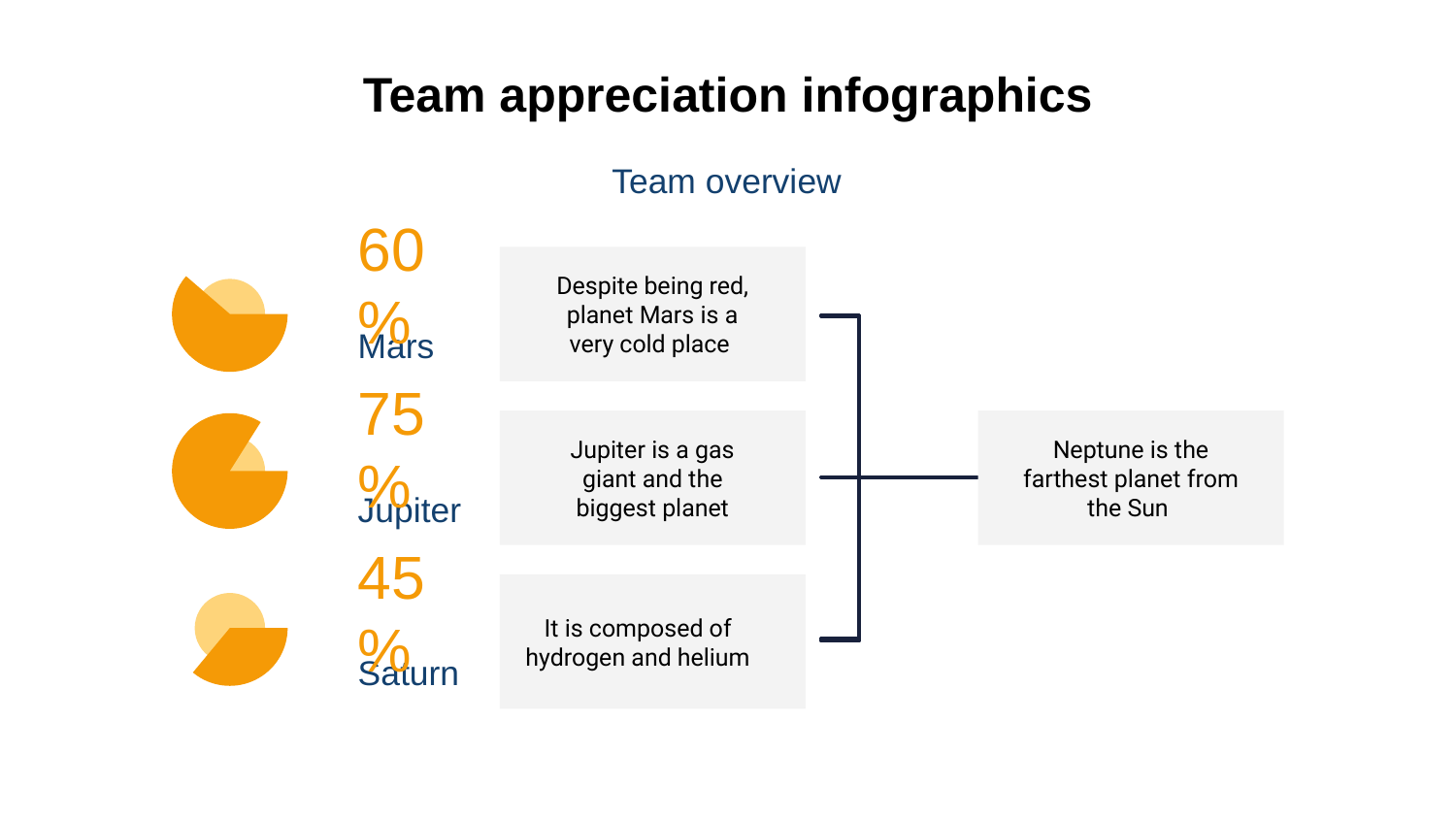

# Team appreciation infographics
Team overview
Despite being red, planet Mars is a very cold place
60%
Mars

Jupiter is a gas giant and the biggest planet
Neptune is the farthest planet from the Sun
75%
Jupiter

It is composed of hydrogen and helium
45%
Saturn